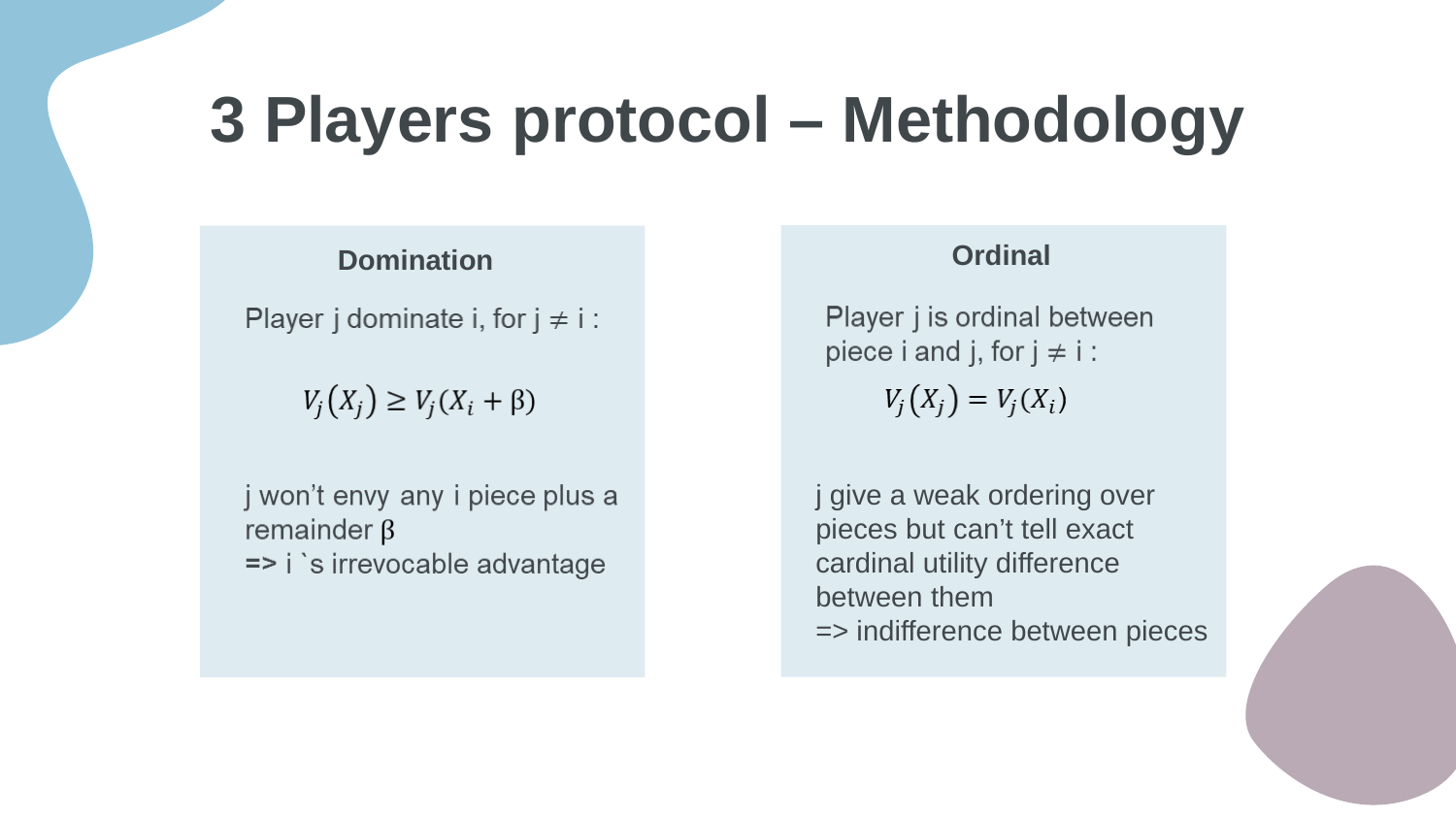

# 3 Players protocol – Methodology

Ordinal
Domination

j give a weak ordering over pieces but can’t tell exact cardinal utility difference between them
=> indifference between pieces